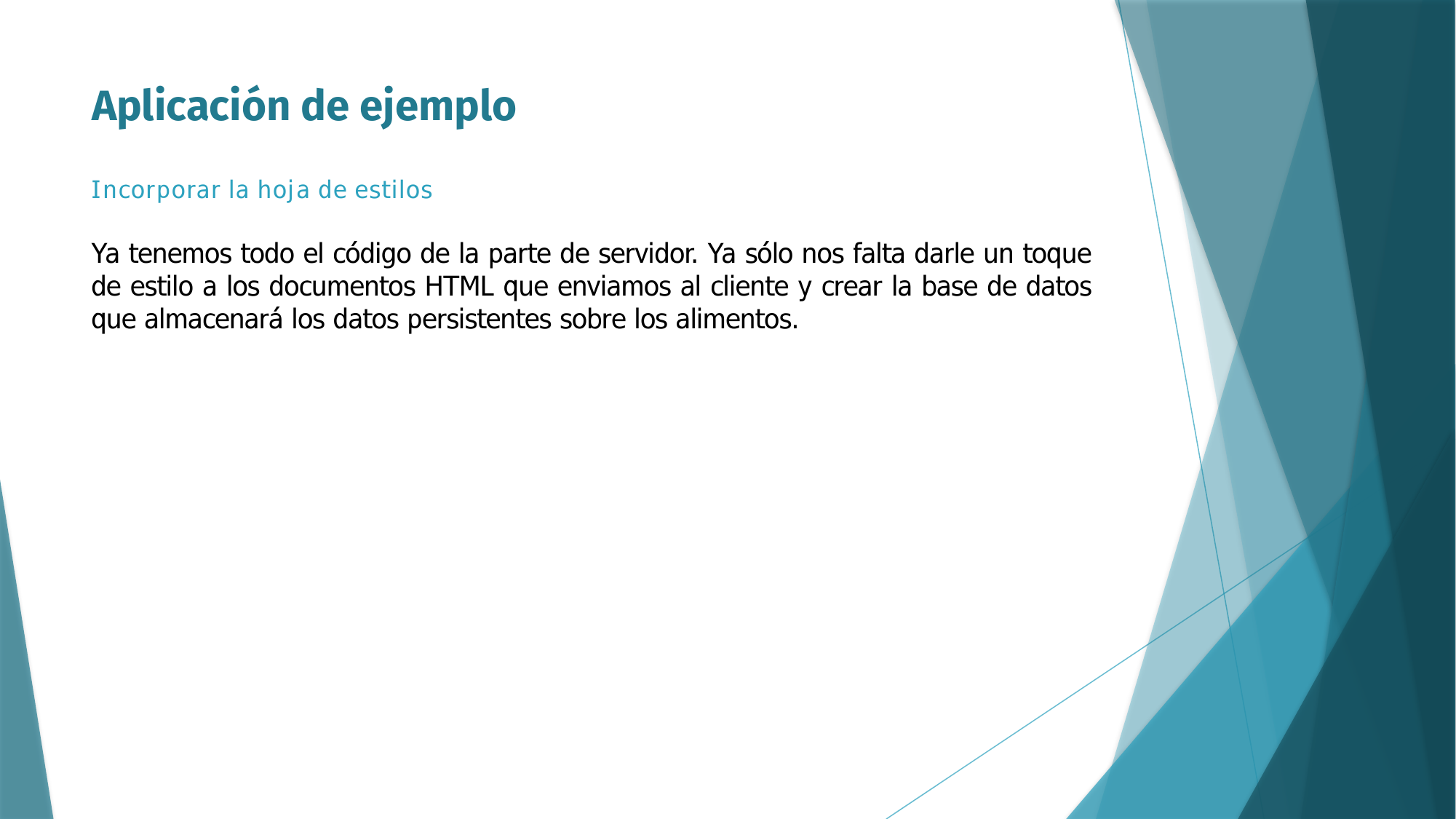

# Aplicación de ejemplo
Incorporar la hoja de estilos

Ya tenemos todo el código de la parte de servidor. Ya sólo nos falta darle un toque de estilo a los documentos HTML que enviamos al cliente y crear la base de datos que almacenará los datos persistentes sobre los alimentos.